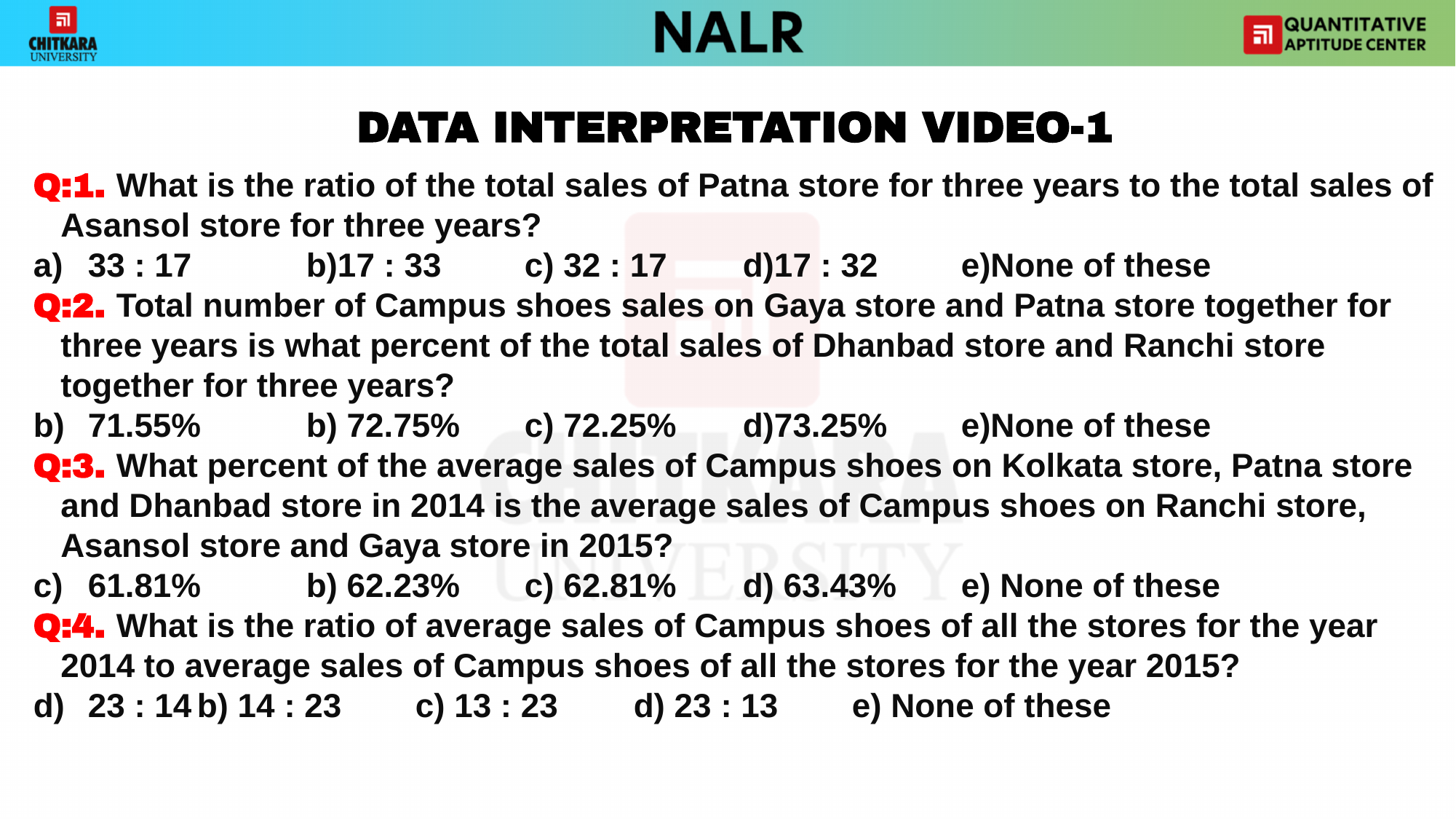

DATA INTERPRETATION VIDEO-1
Q:1. What is the ratio of the total sales of Patna store for three years to the total sales of Asansol store for three years?
33 : 17 	b)17 : 33 	c) 32 : 17 	d)17 : 32 	e)None of these
Q:2. Total number of Campus shoes sales on Gaya store and Patna store together for three years is what percent of the total sales of Dhanbad store and Ranchi store together for three years?
71.55% 	b) 72.75% 	c) 72.25% 	d)73.25% 	e)None of these
Q:3. What percent of the average sales of Campus shoes on Kolkata store, Patna store and Dhanbad store in 2014 is the average sales of Campus shoes on Ranchi store, Asansol store and Gaya store in 2015?
61.81%	b) 62.23% 	c) 62.81% 	d) 63.43% 	e) None of these
Q:4. What is the ratio of average sales of Campus shoes of all the stores for the year 2014 to average sales of Campus shoes of all the stores for the year 2015?
23 : 14	b) 14 : 23	c) 13 : 23	d) 23 : 13	e) None of these